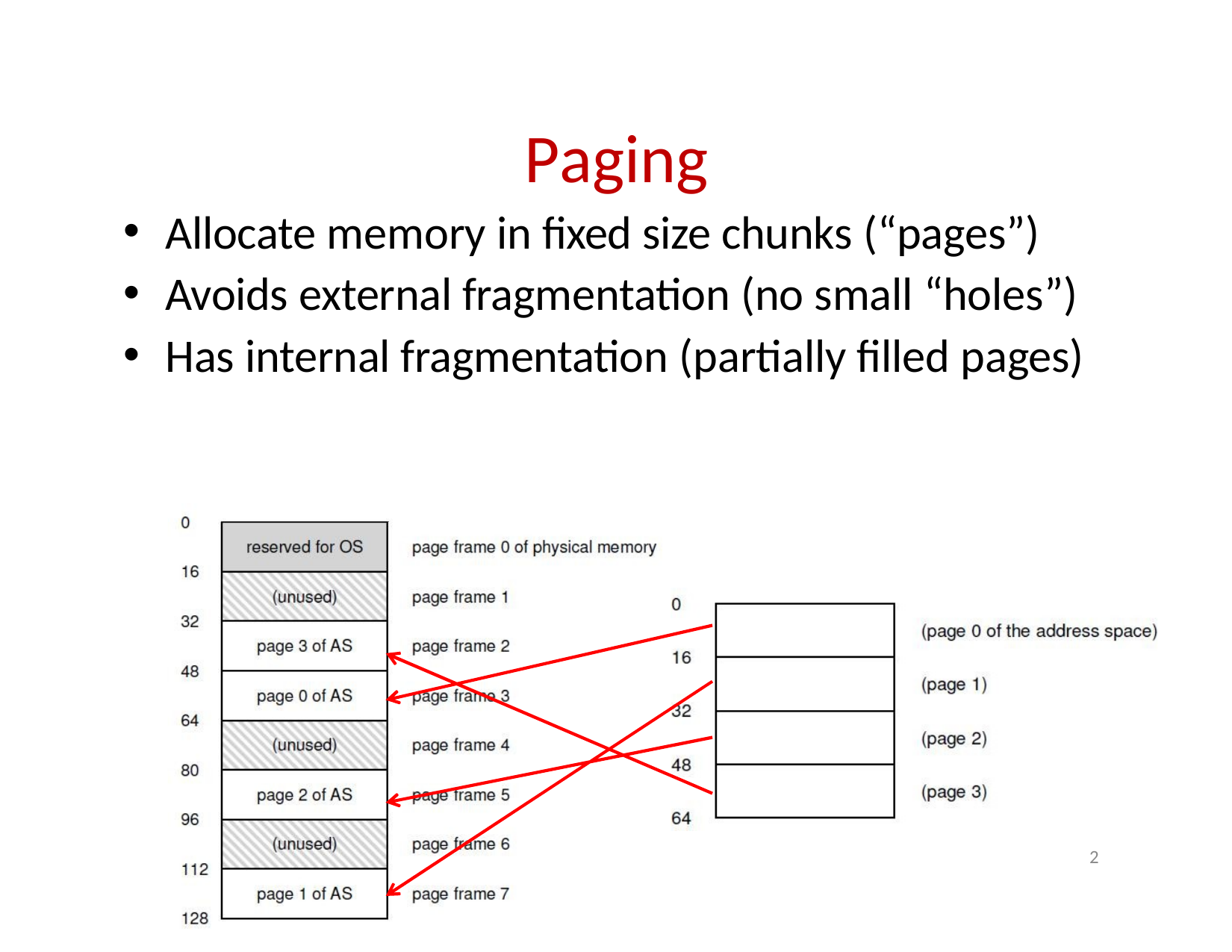

# Paging
Allocate memory in fixed size chunks (“pages”)
Avoids external fragmentation (no small “holes”)
Has internal fragmentation (partially filled pages)

2